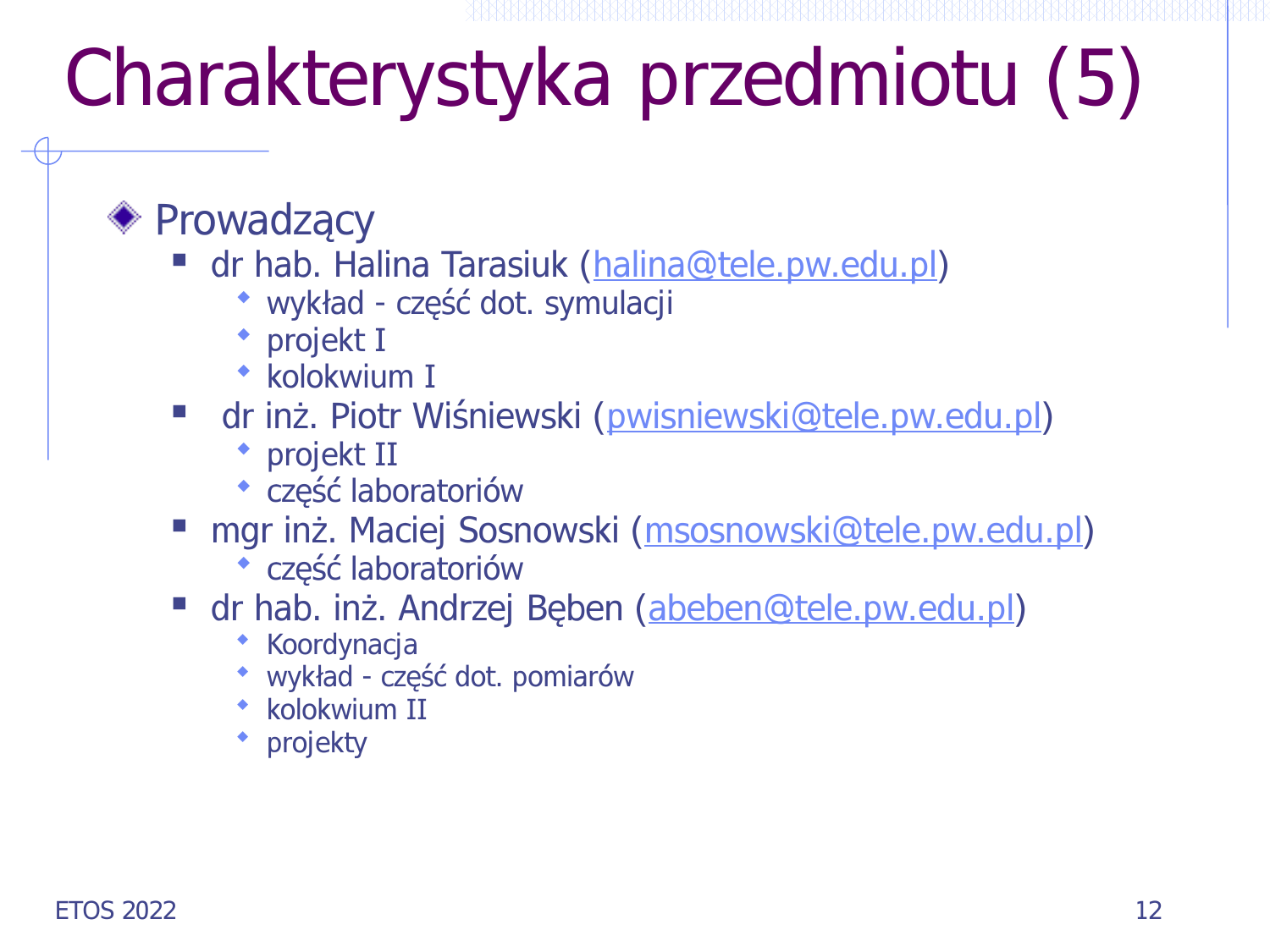

# Charakterystyka przedmiotu (5)

Prowadzący
dr hab. Halina Tarasiuk (halina@tele.pw.edu.pl)
wykład - część dot. symulacji
projekt I
kolokwium I
 dr inż. Piotr Wiśniewski (pwisniewski@tele.pw.edu.pl)
projekt II
część laboratoriów
mgr inż. Maciej Sosnowski (msosnowski@tele.pw.edu.pl)
część laboratoriów
dr hab. inż. Andrzej Bęben (abeben@tele.pw.edu.pl)
Koordynacja
wykład - część dot. pomiarów
kolokwium II
projekty

ETOS 2022
12